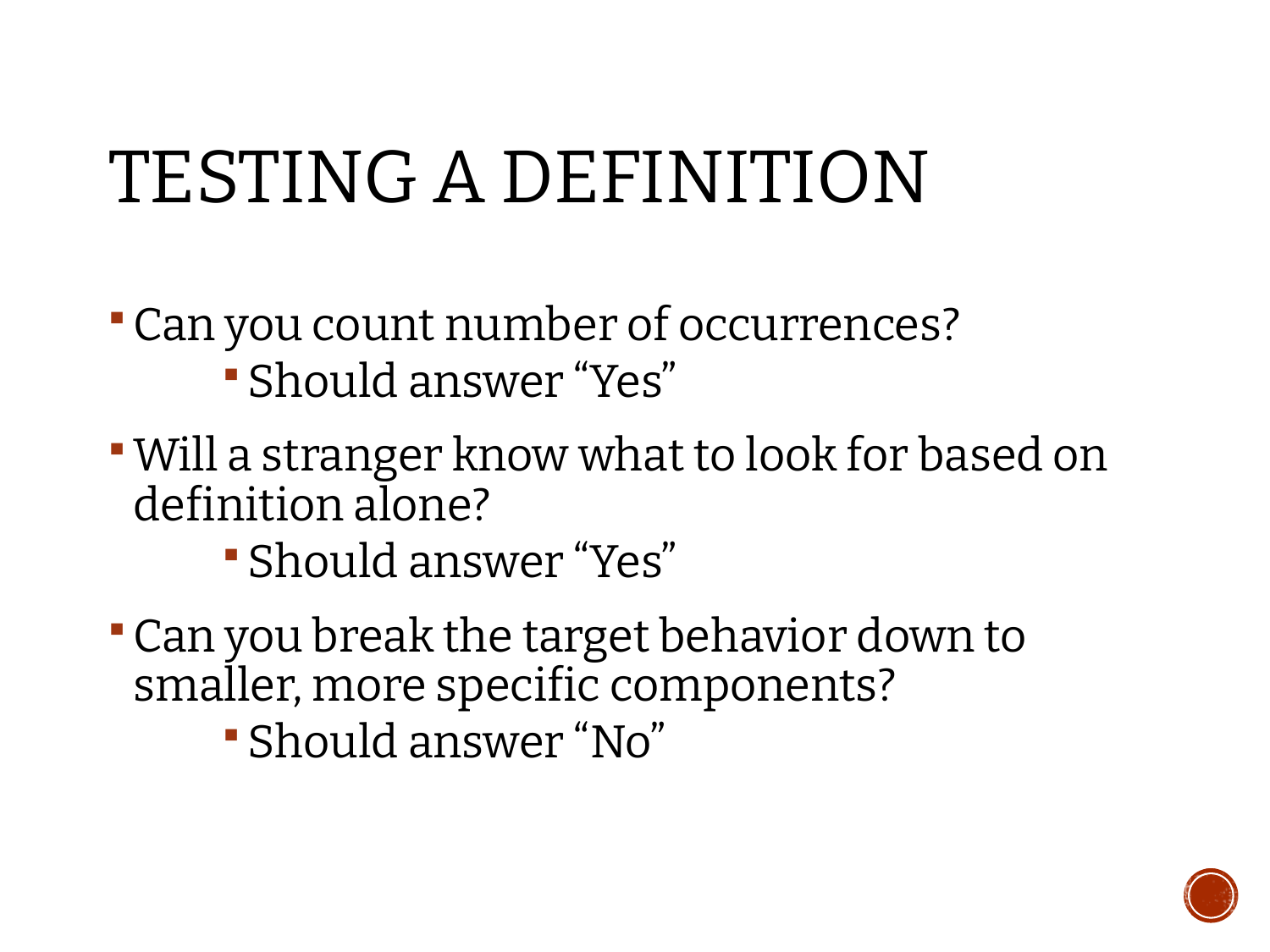

# Testing a Definition
Can you count number of occurrences?
Should answer “Yes”
Will a stranger know what to look for based on definition alone?
Should answer “Yes”
Can you break the target behavior down to smaller, more specific components?
Should answer “No”